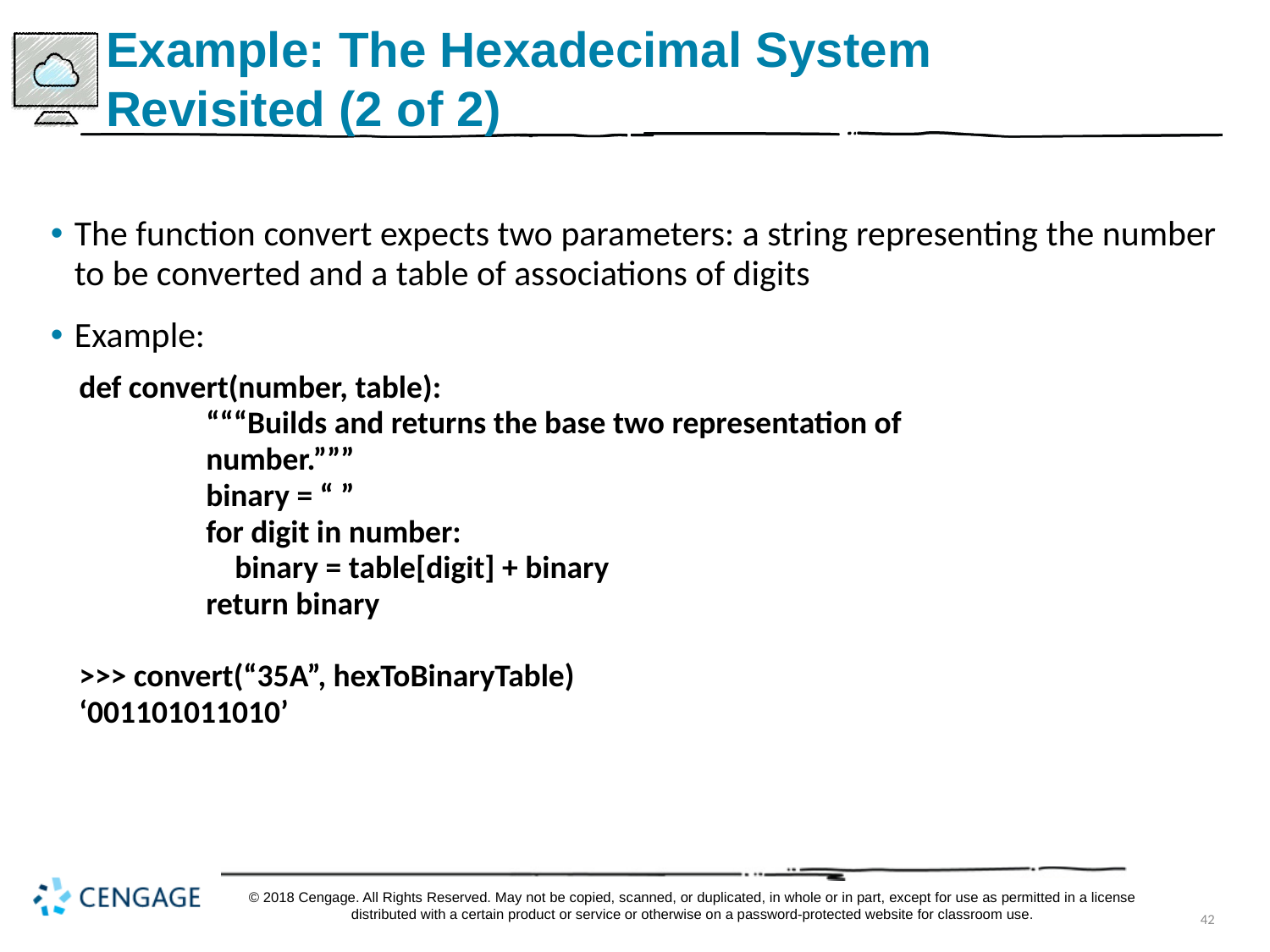

# Example: The Hexadecimal System Revisited (2 of 2)
The function convert expects two parameters: a string representing the number to be converted and a table of associations of digits
Example:
def convert(number, table):
	“““Builds and returns the base two representation of
	number.”””
	binary = “ ”
	for digit in number:
	    binary = table[digit] + binary
	return binary

>>> convert(“35A”, hexToBinaryTable)
‘001101011010’
© 2018 Cengage. All Rights Reserved. May not be copied, scanned, or duplicated, in whole or in part, except for use as permitted in a license distributed with a certain product or service or otherwise on a password-protected website for classroom use.